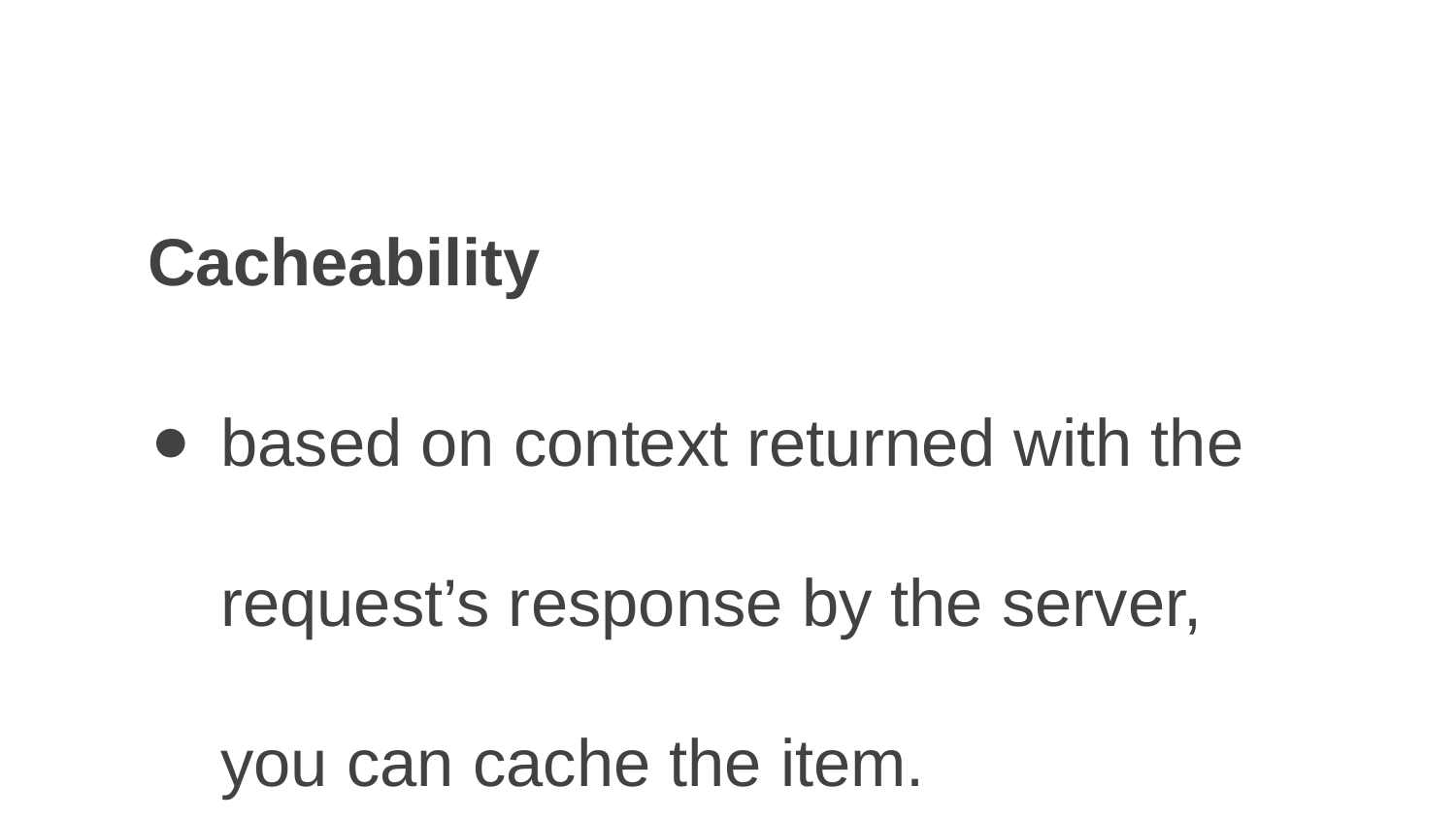

# Cacheability
based on context returned with the request’s response by the server, you can cache the item.